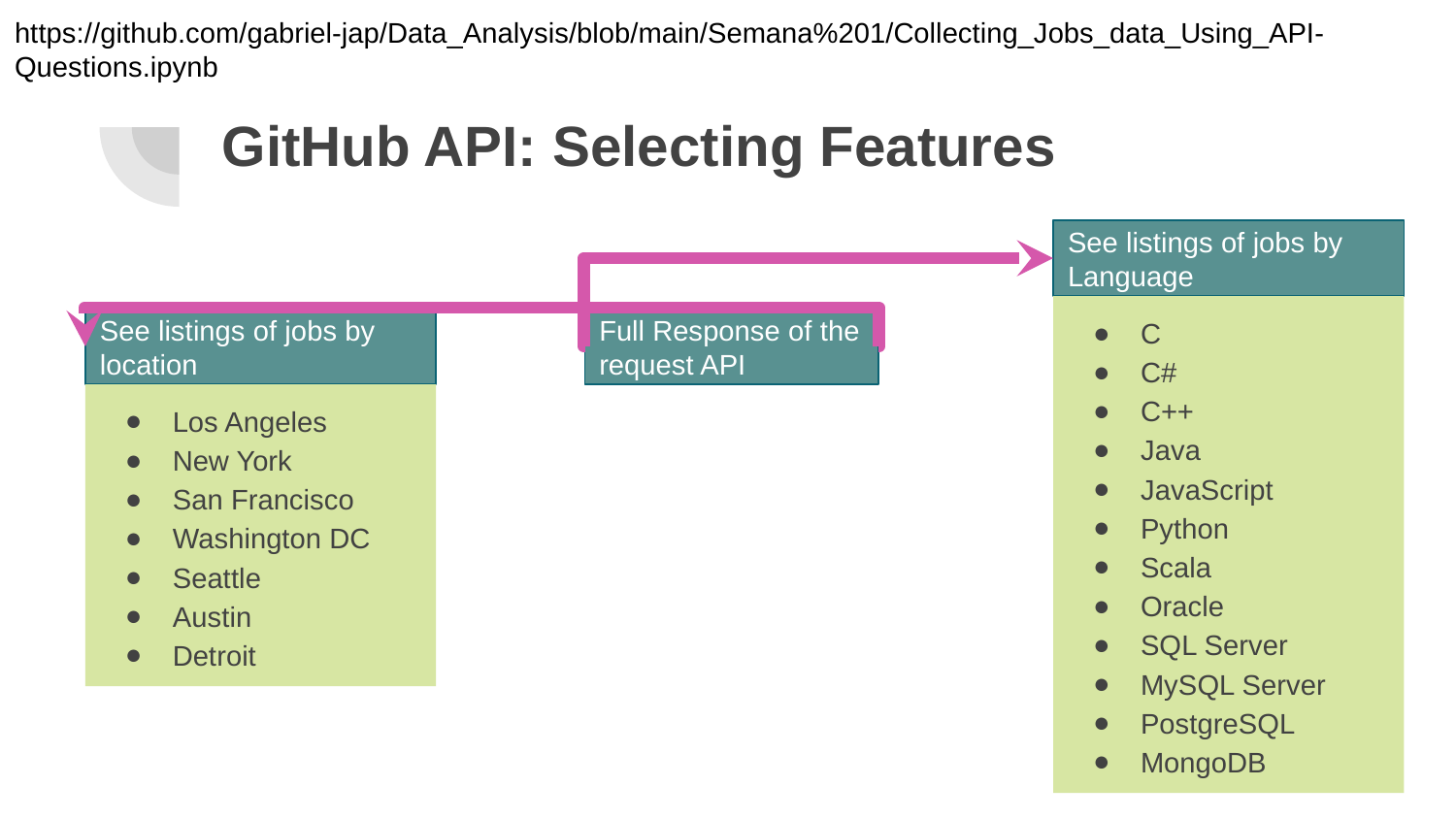

https://github.com/gabriel-jap/Data_Analysis/blob/main/Semana%201/Collecting_Jobs_data_Using_API-Questions.ipynb
# GitHub API: Selecting Features
See listings of jobs by Language
C
C#
C++
Java
JavaScript
Python
Scala
Oracle
SQL Server
MySQL Server
PostgreSQL
MongoDB
See listings of jobs by location
Full Response of the request API
Los Angeles
New York
San Francisco
Washington DC
Seattle
Austin
Detroit